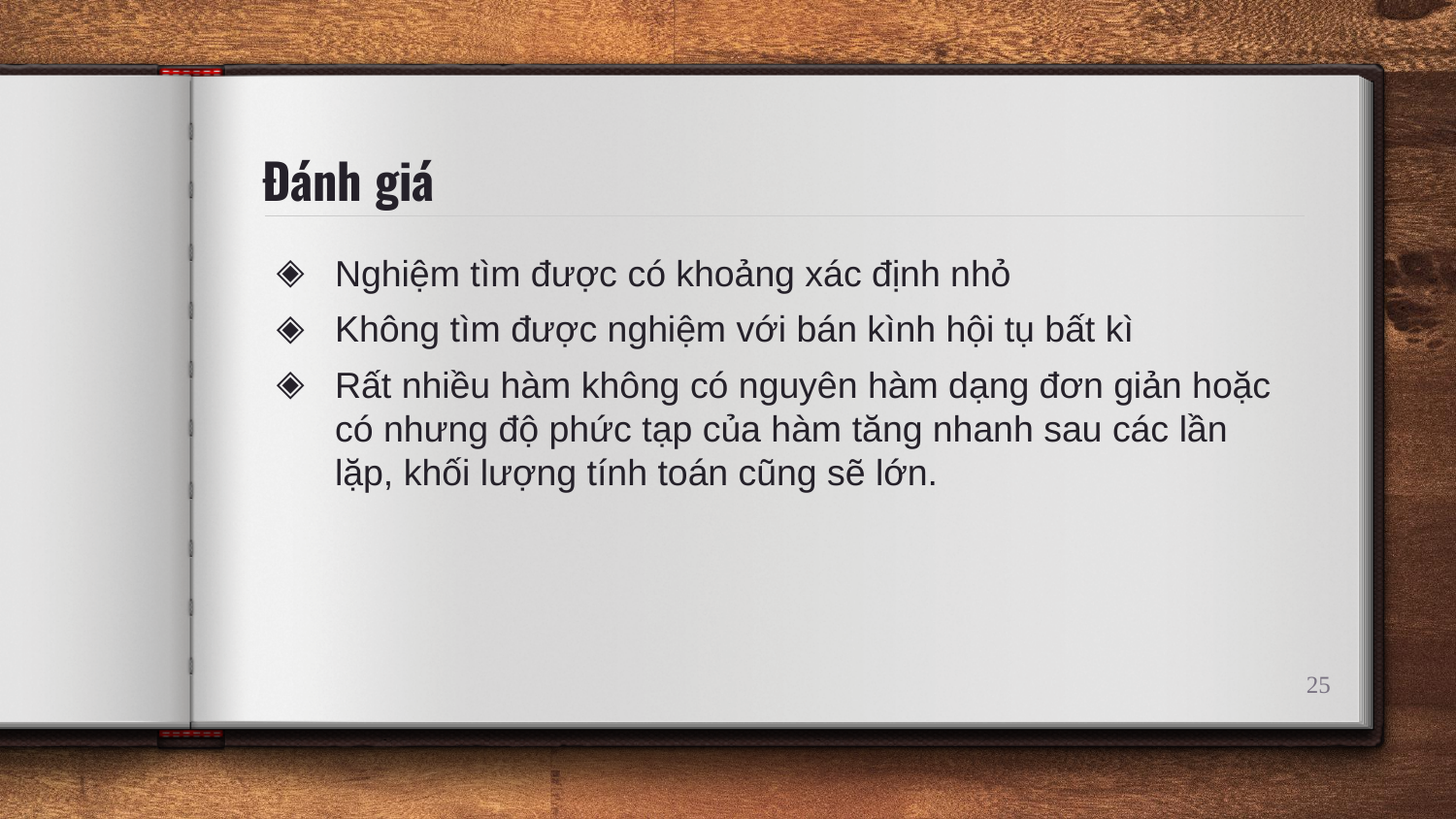

# Đánh giá
Nghiệm tìm được có khoảng xác định nhỏ
Không tìm được nghiệm với bán kình hội tụ bất kì
Rất nhiều hàm không có nguyên hàm dạng đơn giản hoặc có nhưng độ phức tạp của hàm tăng nhanh sau các lần lặp, khối lượng tính toán cũng sẽ lớn.
25